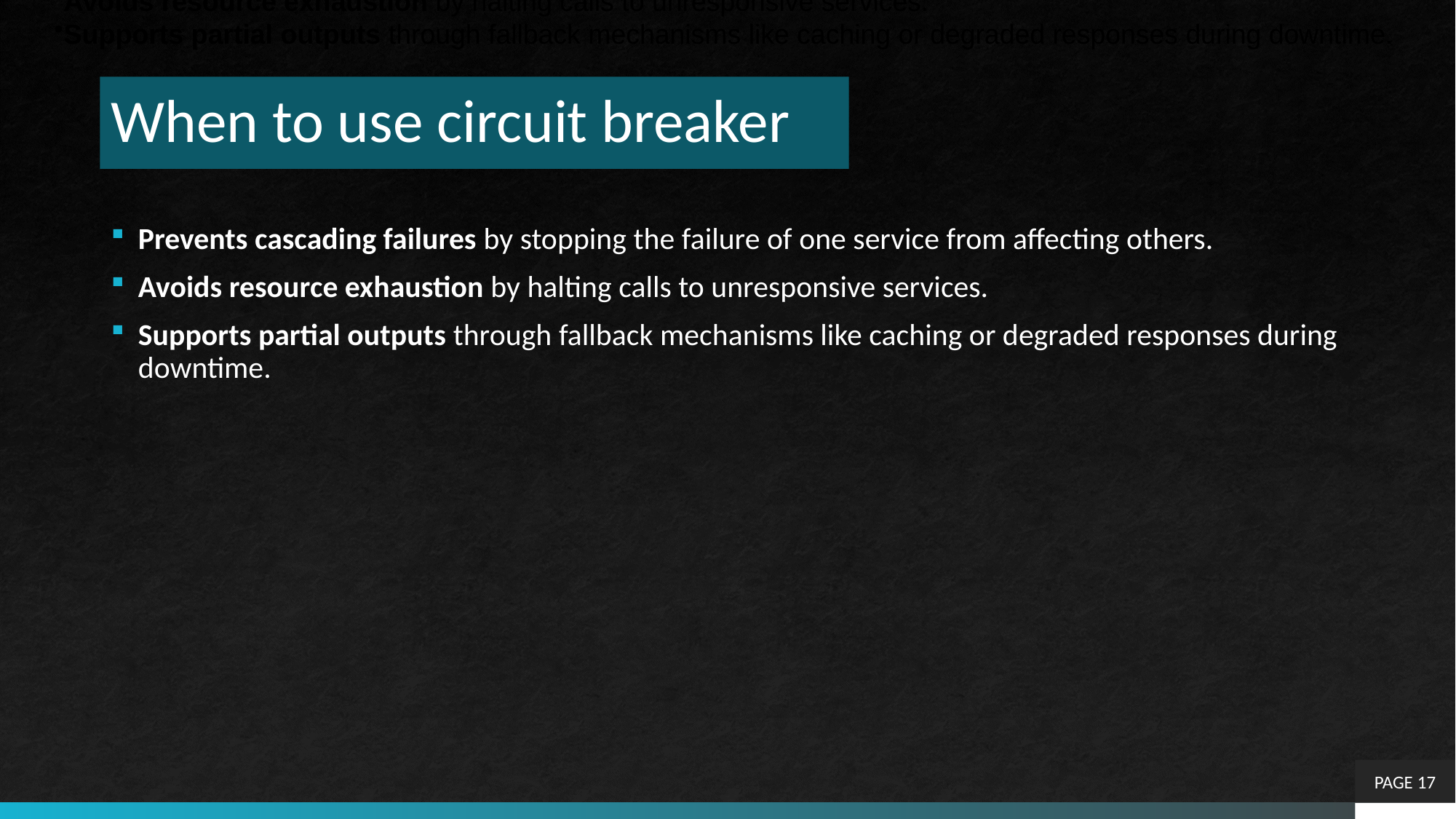

Prevents cascading failures by stopping the failure of one service from affecting others.
Avoids resource exhaustion by halting calls to unresponsive services.
Supports partial outputs through fallback mechanisms like caching or degraded responses during downtime.
# When to use circuit breaker
Prevents cascading failures by stopping the failure of one service from affecting others.
Avoids resource exhaustion by halting calls to unresponsive services.
Supports partial outputs through fallback mechanisms like caching or degraded responses during downtime.
PAGE 17